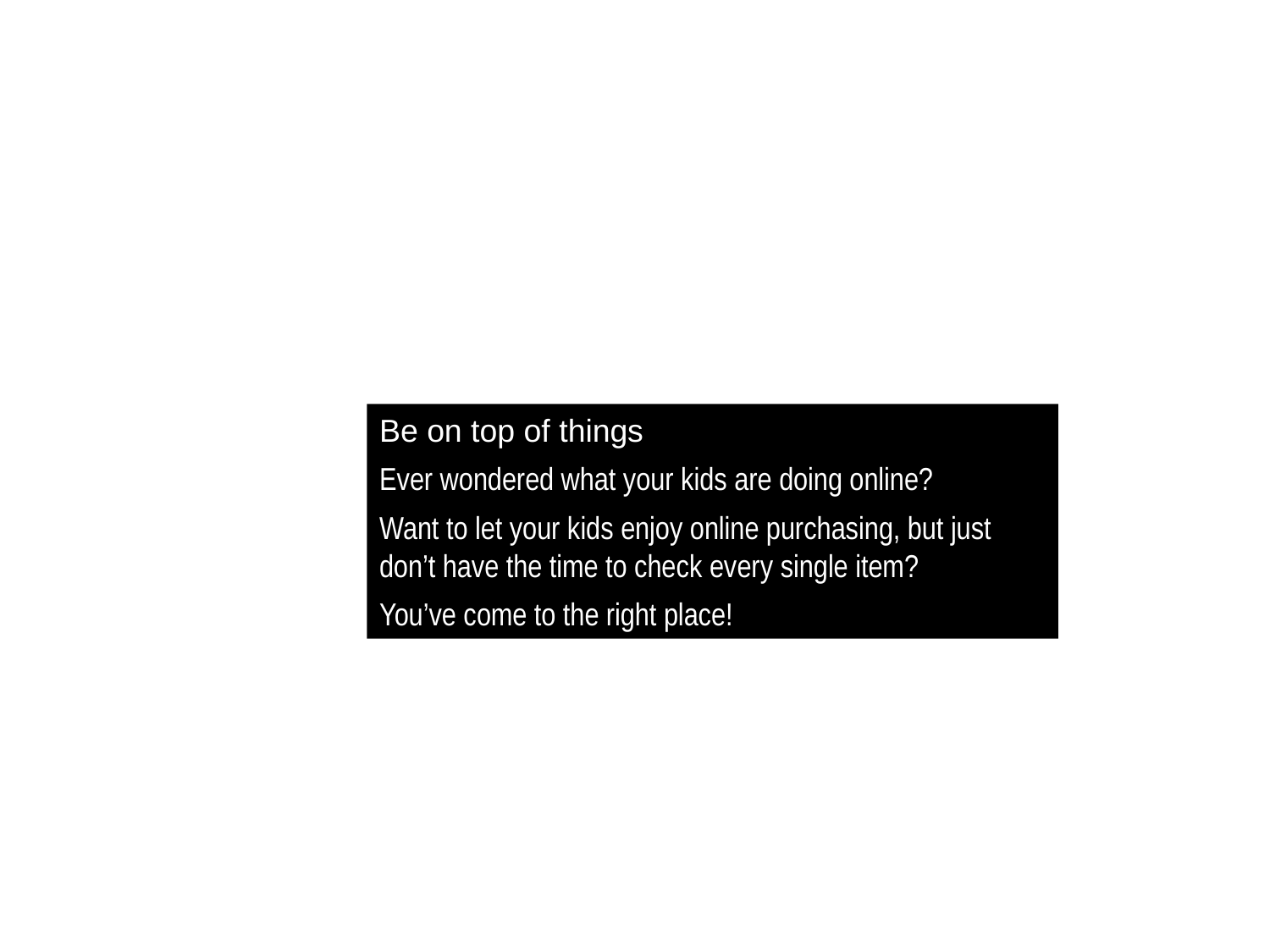

Be on top of things
Ever wondered what your kids are doing online?
Want to let your kids enjoy online purchasing, but just don’t have the time to check every single item?
You’ve come to the right place!